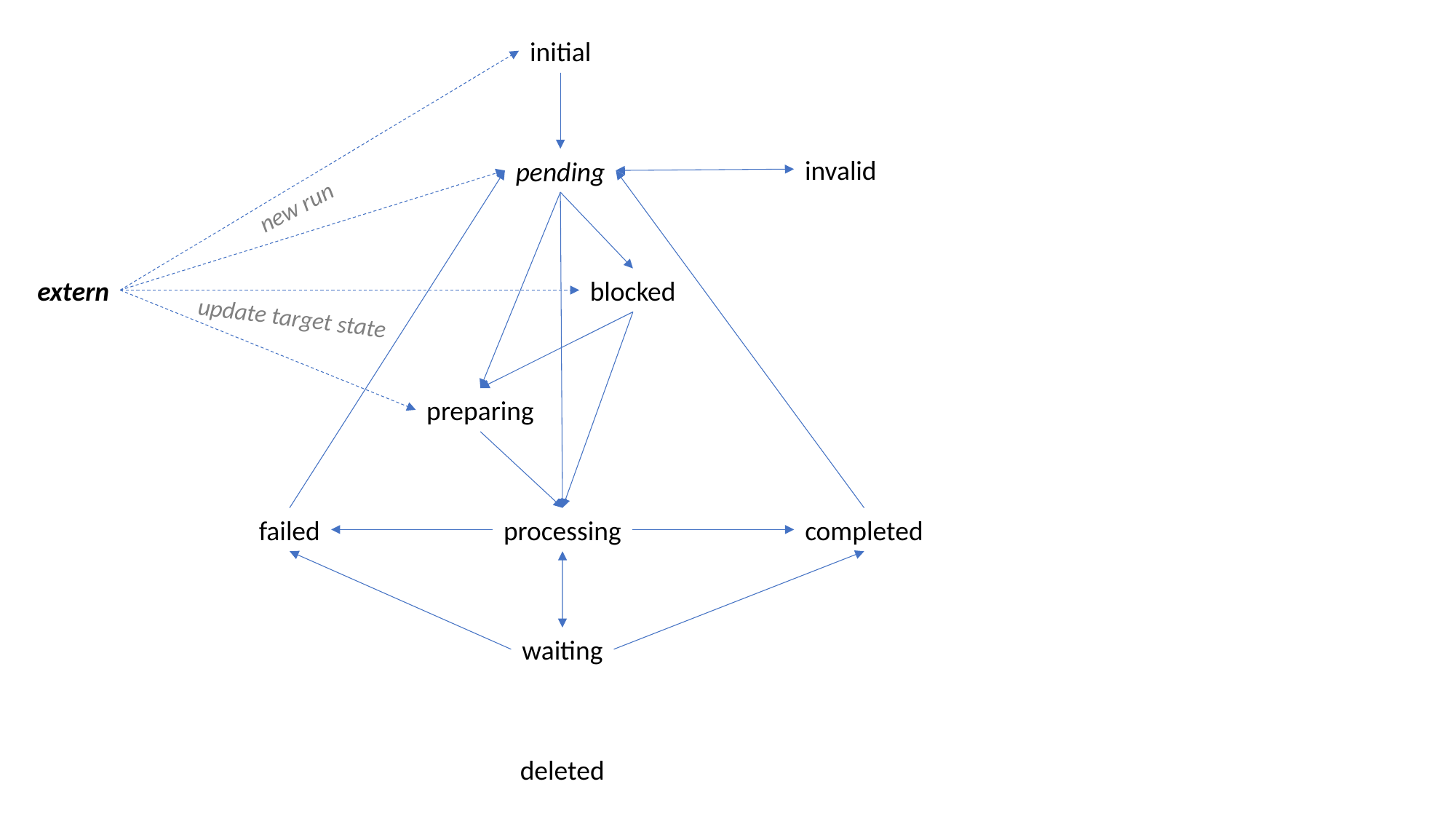

initial
invalid
pending
new run
extern
blocked
update target state
preparing
failed
processing
completed
waiting
deleted